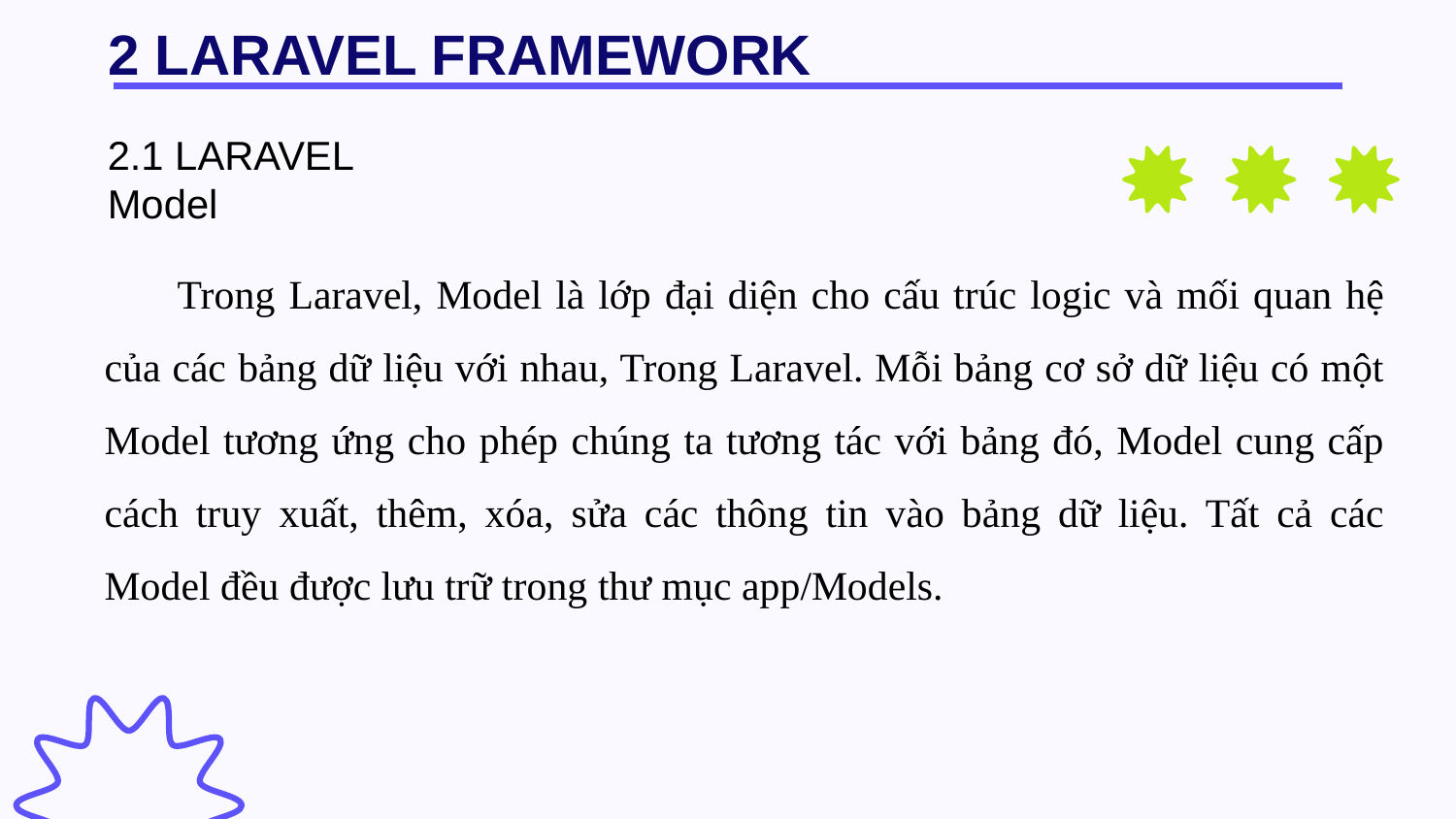

# 2 LARAVEL FRAMEWORK
2.1 LARAVEL
Model

Trong Laravel, Model là lớp đại diện cho cấu trúc logic và mối quan hệ của các bảng dữ liệu với nhau, Trong Laravel. Mỗi bảng cơ sở dữ liệu có một Model tương ứng cho phép chúng ta tương tác với bảng đó, Model cung cấp cách truy xuất, thêm, xóa, sửa các thông tin vào bảng dữ liệu. Tất cả các Model đều được lưu trữ trong thư mục app/Models.